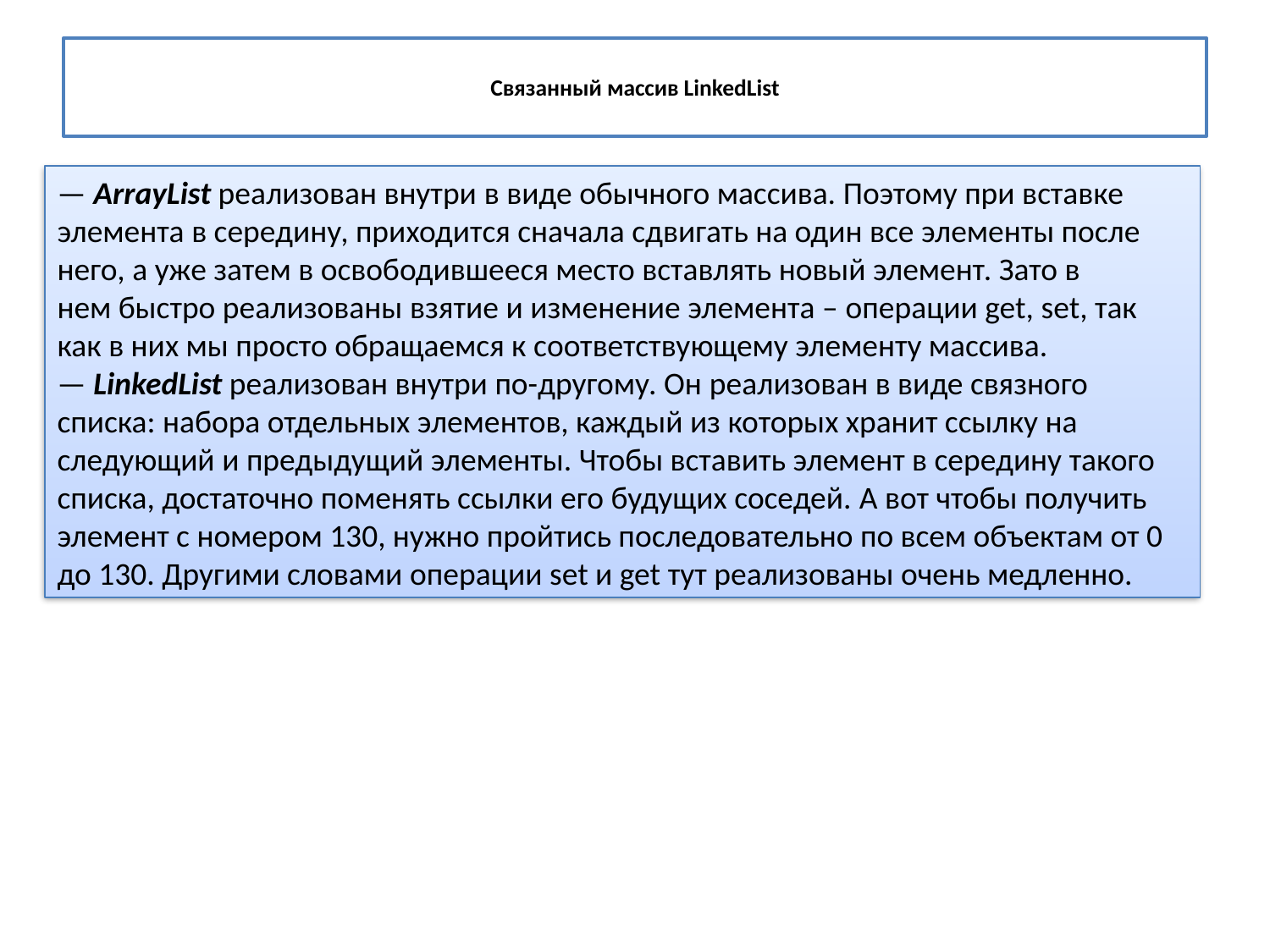

# Связанный массив LinkedList
— ArrayList реализован внутри в виде обычного массива. Поэтому при вставке элемента в середину, приходится сначала сдвигать на один все элементы после него, а уже затем в освободившееся место вставлять новый элемент. Зато в нем быстро реализованы взятие и изменение элемента – операции get, set, так как в них мы просто обращаемся к соответствующему элементу массива.
— LinkedList реализован внутри по-другому. Он реализован в виде связного списка: набора отдельных элементов, каждый из которых хранит ссылку на следующий и предыдущий элементы. Чтобы вставить элемент в середину такого списка, достаточно поменять ссылки его будущих соседей. А вот чтобы получить элемент с номером 130, нужно пройтись последовательно по всем объектам от 0 до 130. Другими словами операции set и get тут реализованы очень медленно.